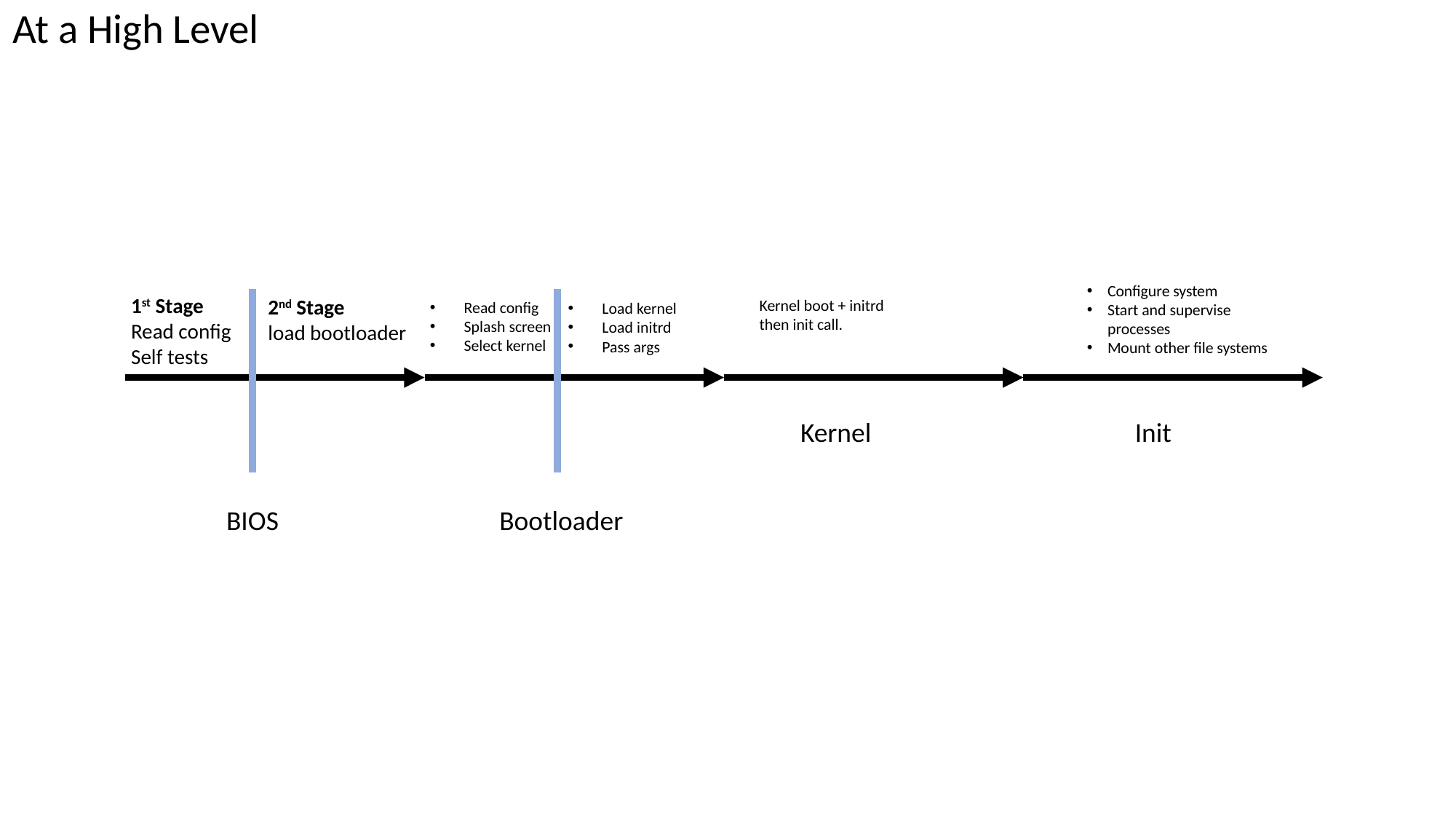

# At a High Level

Configure system
Start and supervise processes
Mount other file systems
1st Stage
Read config
Self tests
2nd Stage
load bootloader
Kernel boot + initrd then init call.
Read config
Splash screen
Select kernel
Load kernel
Load initrd
Pass args
Kernel
Init
BIOS
Bootloader